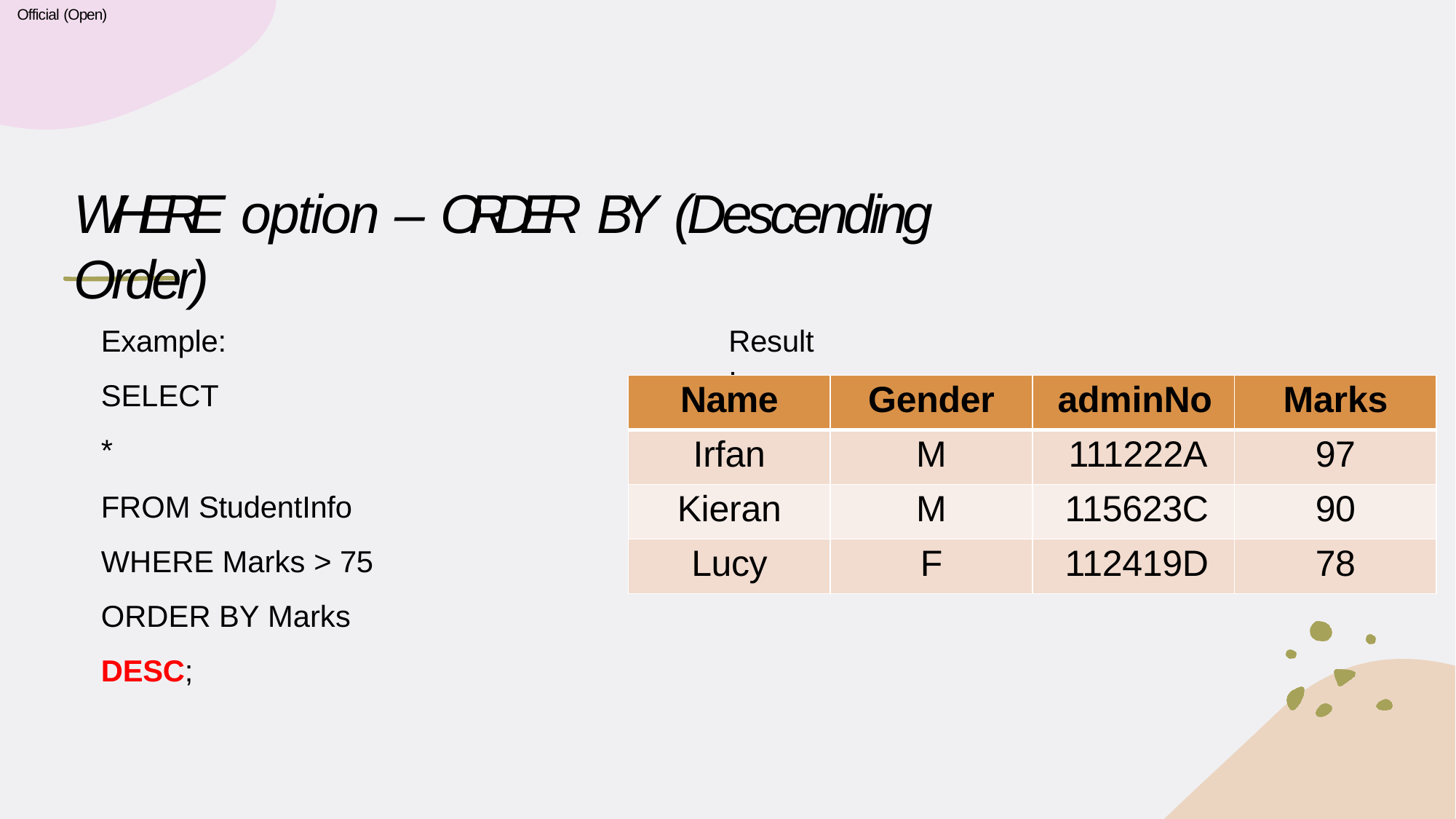

Official (Open)
# WHERE option – ORDER BY (Descending Order)

Example: SELECT *
FROM StudentInfo WHERE Marks > 75 ORDER BY Marks DESC;
Result:
| Name | Gender | adminNo | Marks |
| --- | --- | --- | --- |
| Irfan | M | 111222A | 97 |
| Kieran | M | 115623C | 90 |
| Lucy | F | 112419D | 78 |